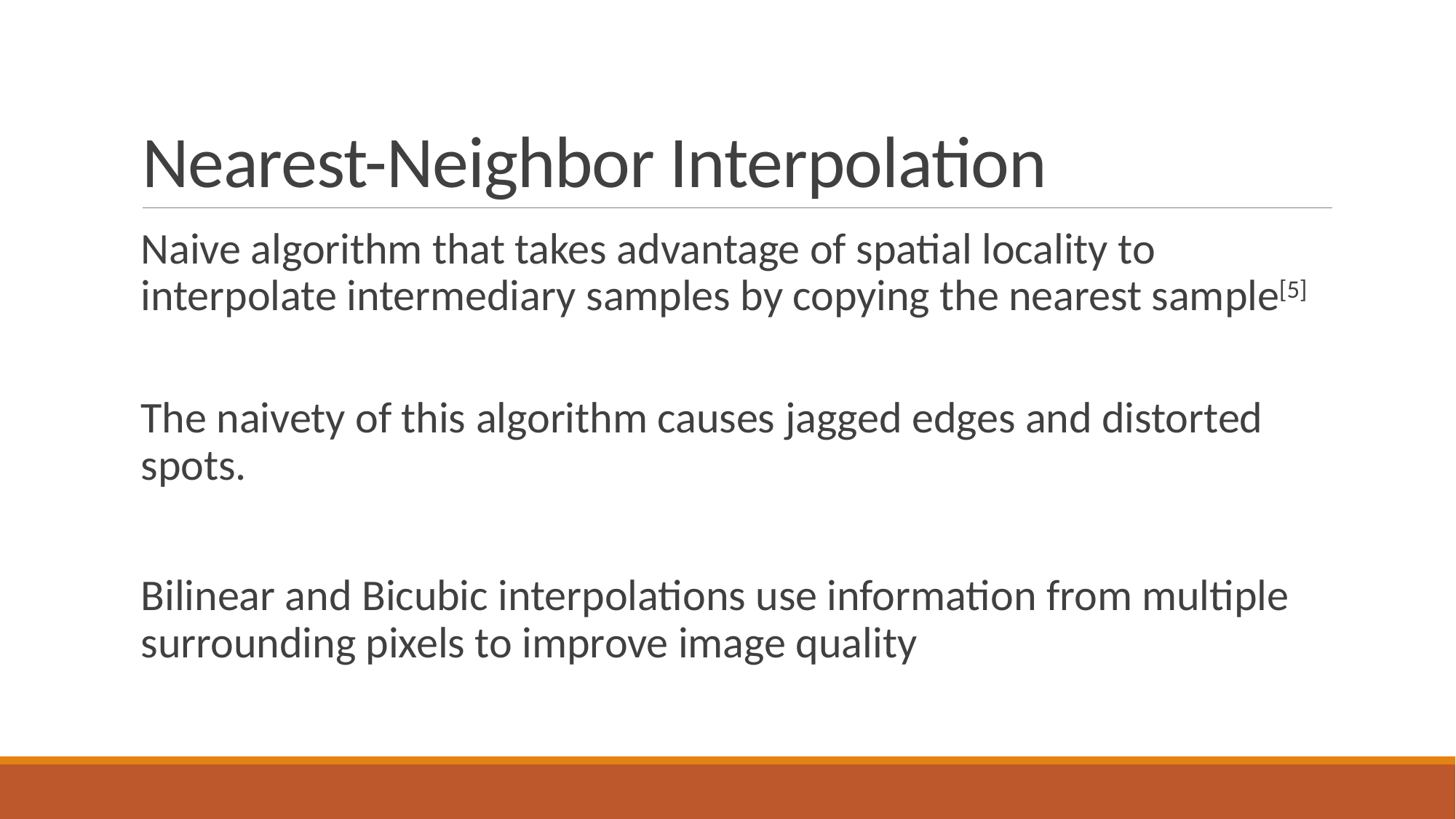

# Nearest-Neighbor Interpolation
Naive algorithm that takes advantage of spatial locality to interpolate intermediary samples by copying the nearest sample[5]

The naivety of this algorithm causes jagged edges and distorted spots.

Bilinear and Bicubic interpolations use information from multiple surrounding pixels to improve image quality